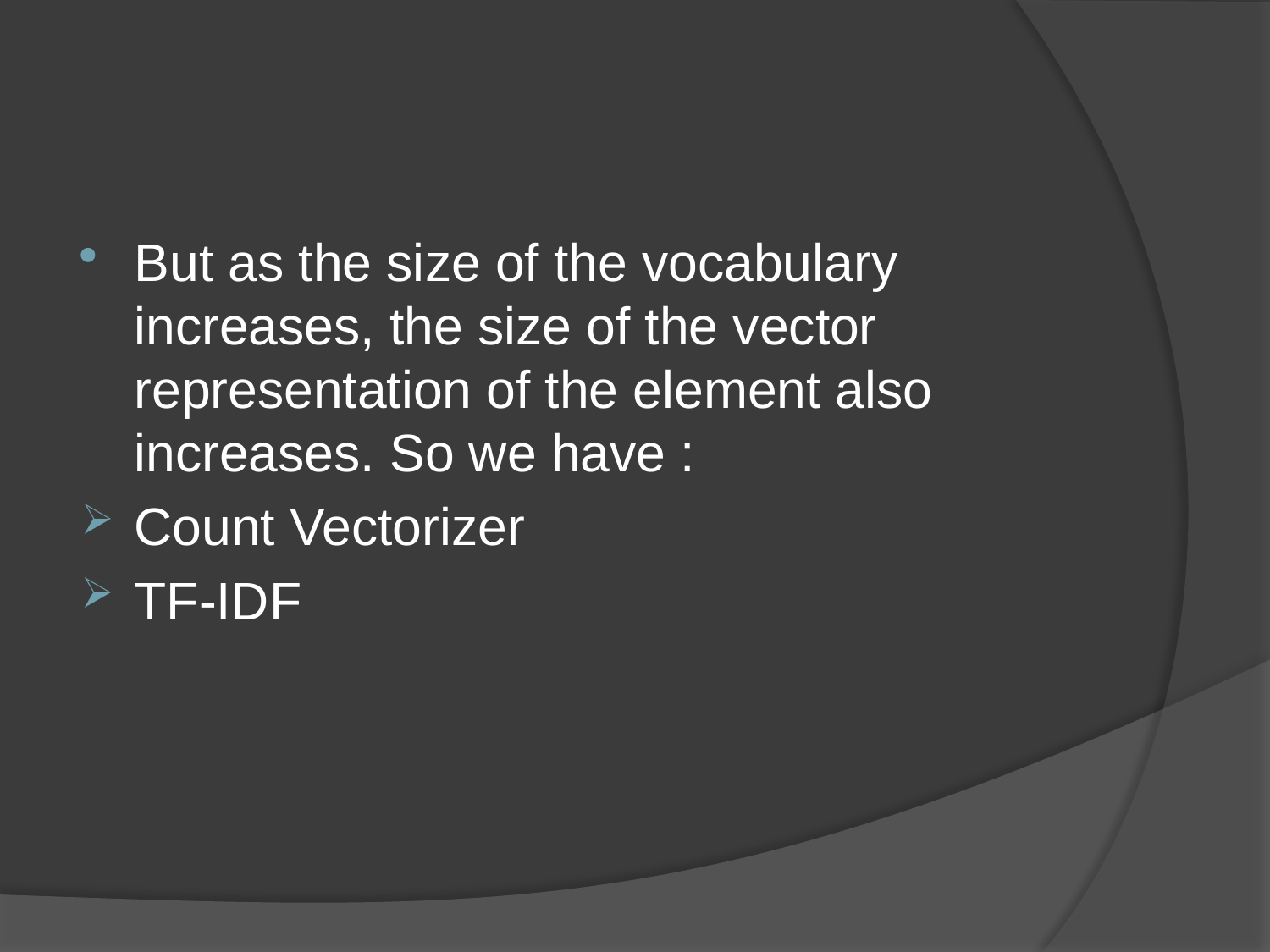

#
But as the size of the vocabulary increases, the size of the vector representation of the element also increases. So we have :
Count Vectorizer
TF-IDF